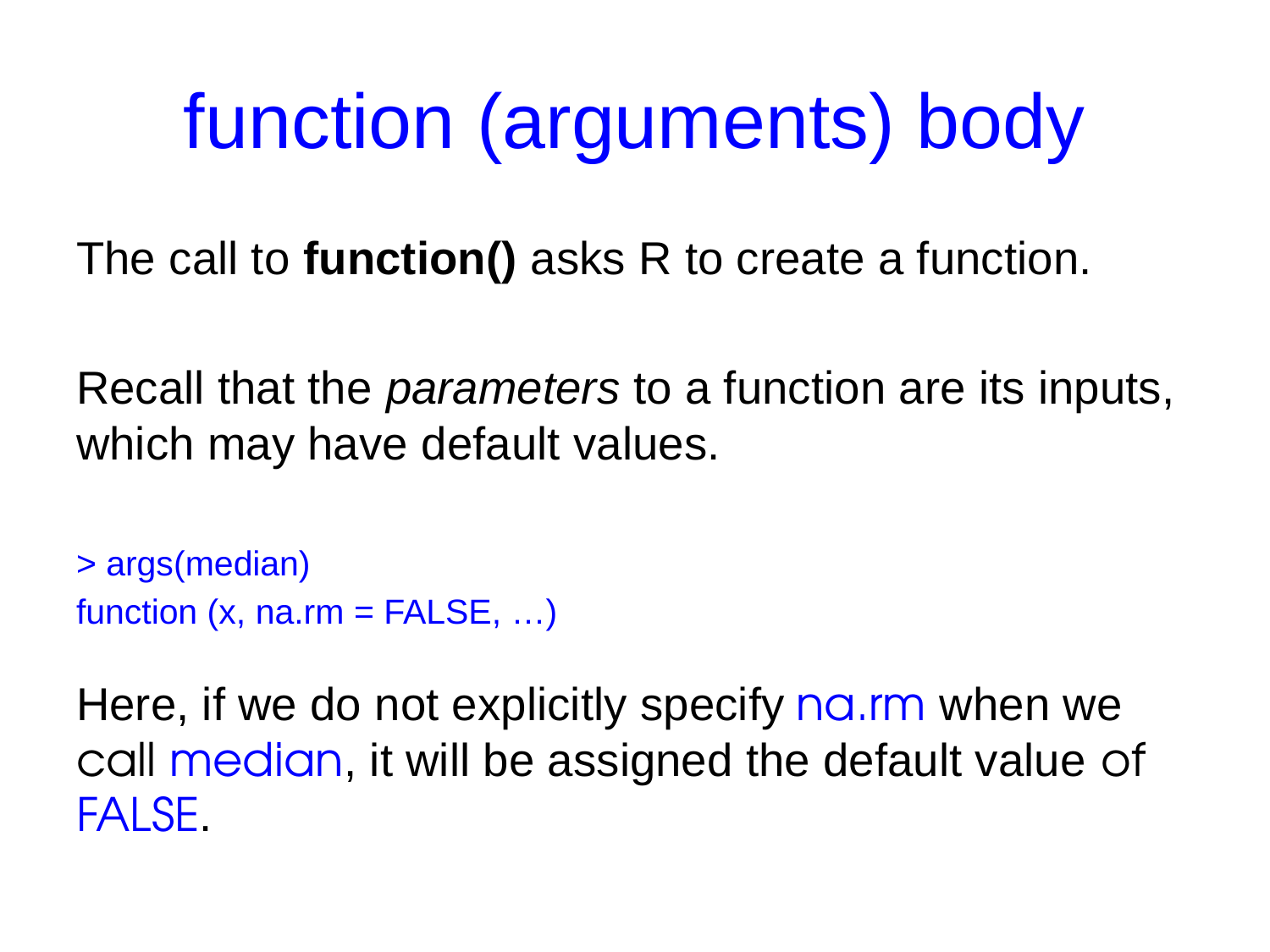

# function (arguments) body
The call to function() asks R to create a function.

Recall that the parameters to a function are its inputs, which may have default values.

> args(median)
function (x, na.rm = FALSE, …)

Here, if we do not explicitly specify na.rm when we call median, it will be assigned the default value of FALSE.